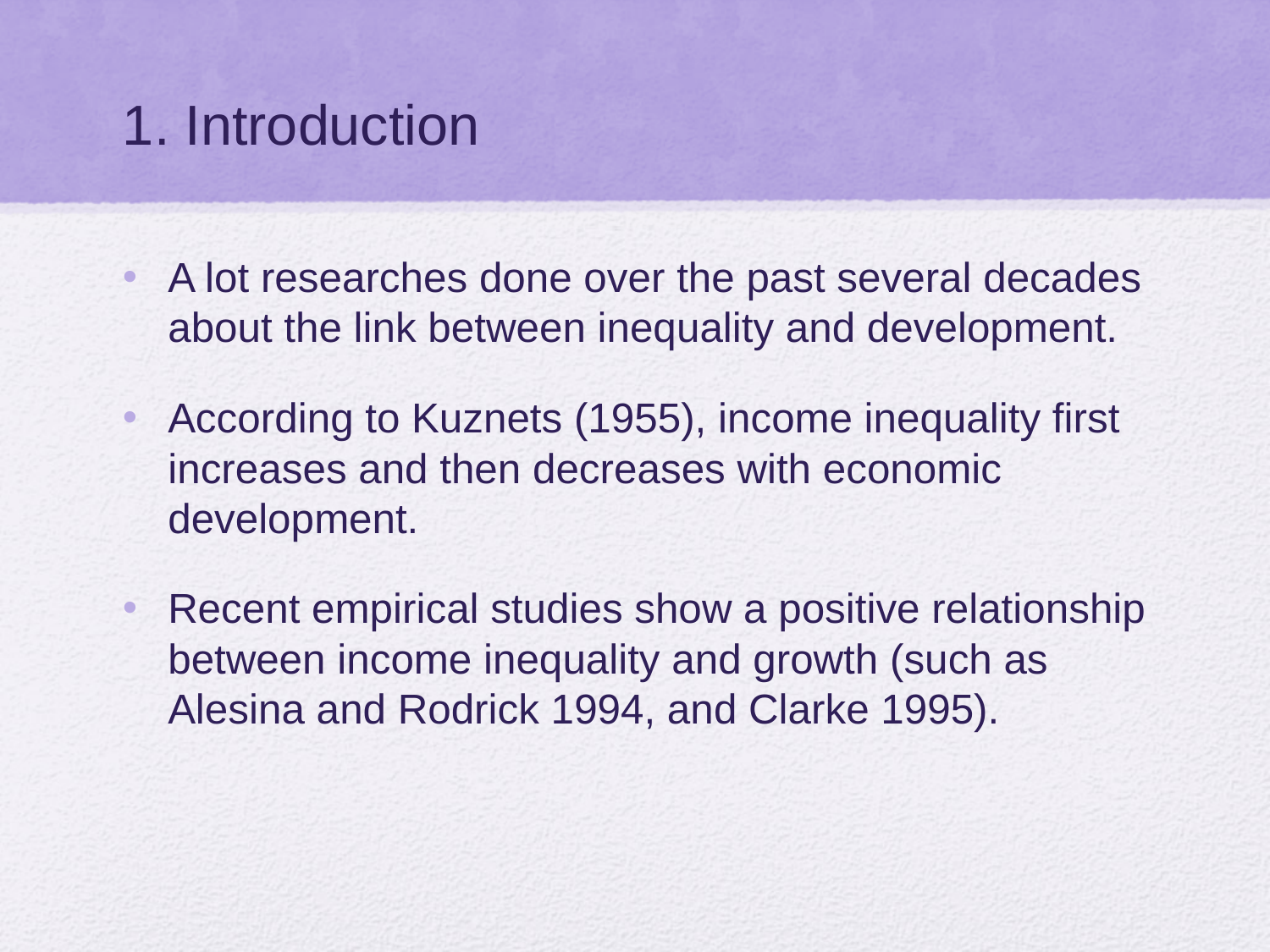

# 1. Introduction
A lot researches done over the past several decades about the link between inequality and development.
According to Kuznets (1955), income inequality first increases and then decreases with economic development.
Recent empirical studies show a positive relationship between income inequality and growth (such as Alesina and Rodrick 1994, and Clarke 1995).